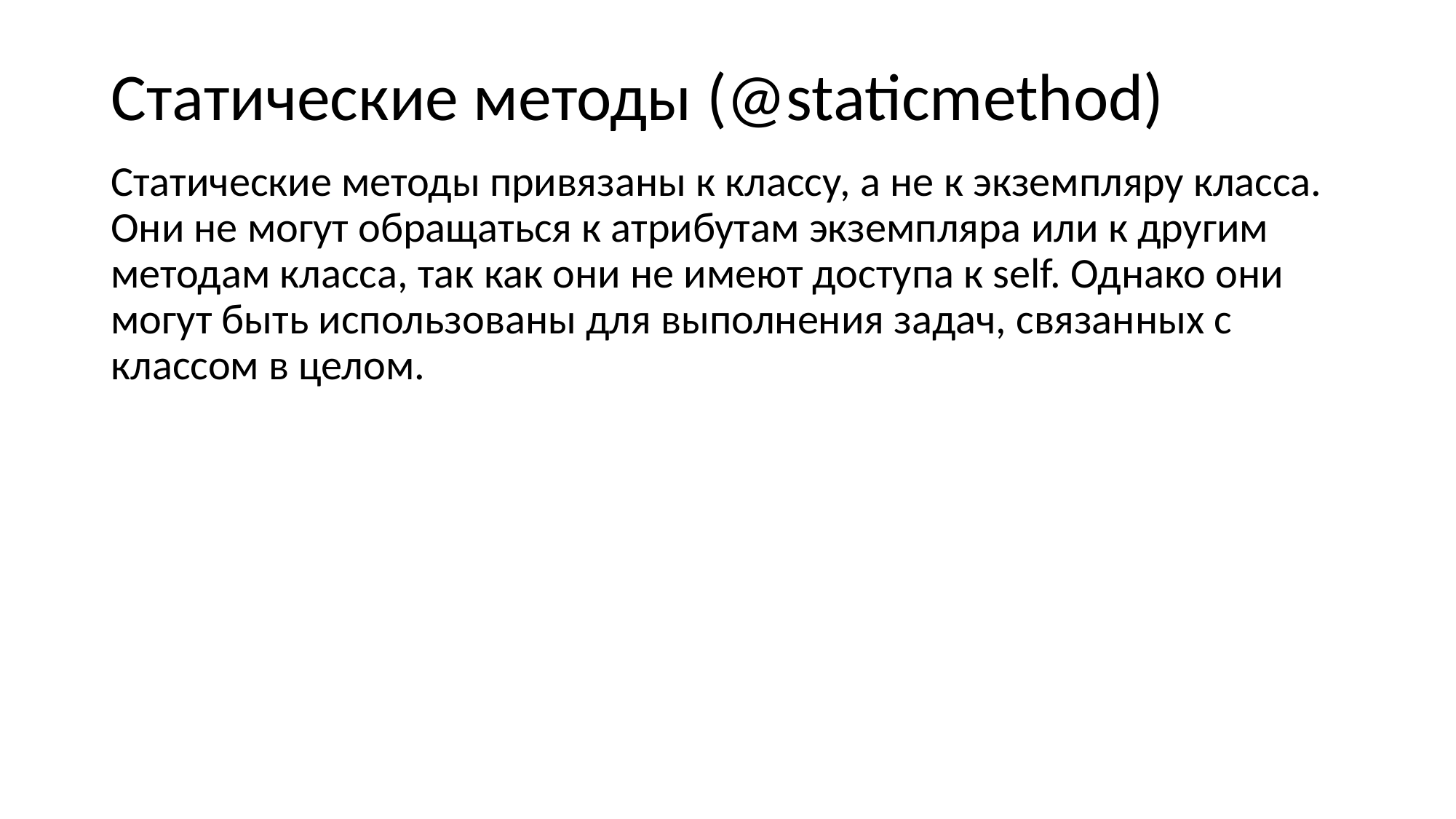

# Статические методы (@staticmethod)
Статические методы привязаны к классу, а не к экземпляру класса. Они не могут обращаться к атрибутам экземпляра или к другим методам класса, так как они не имеют доступа к self. Однако они могут быть использованы для выполнения задач, связанных с классом в целом.